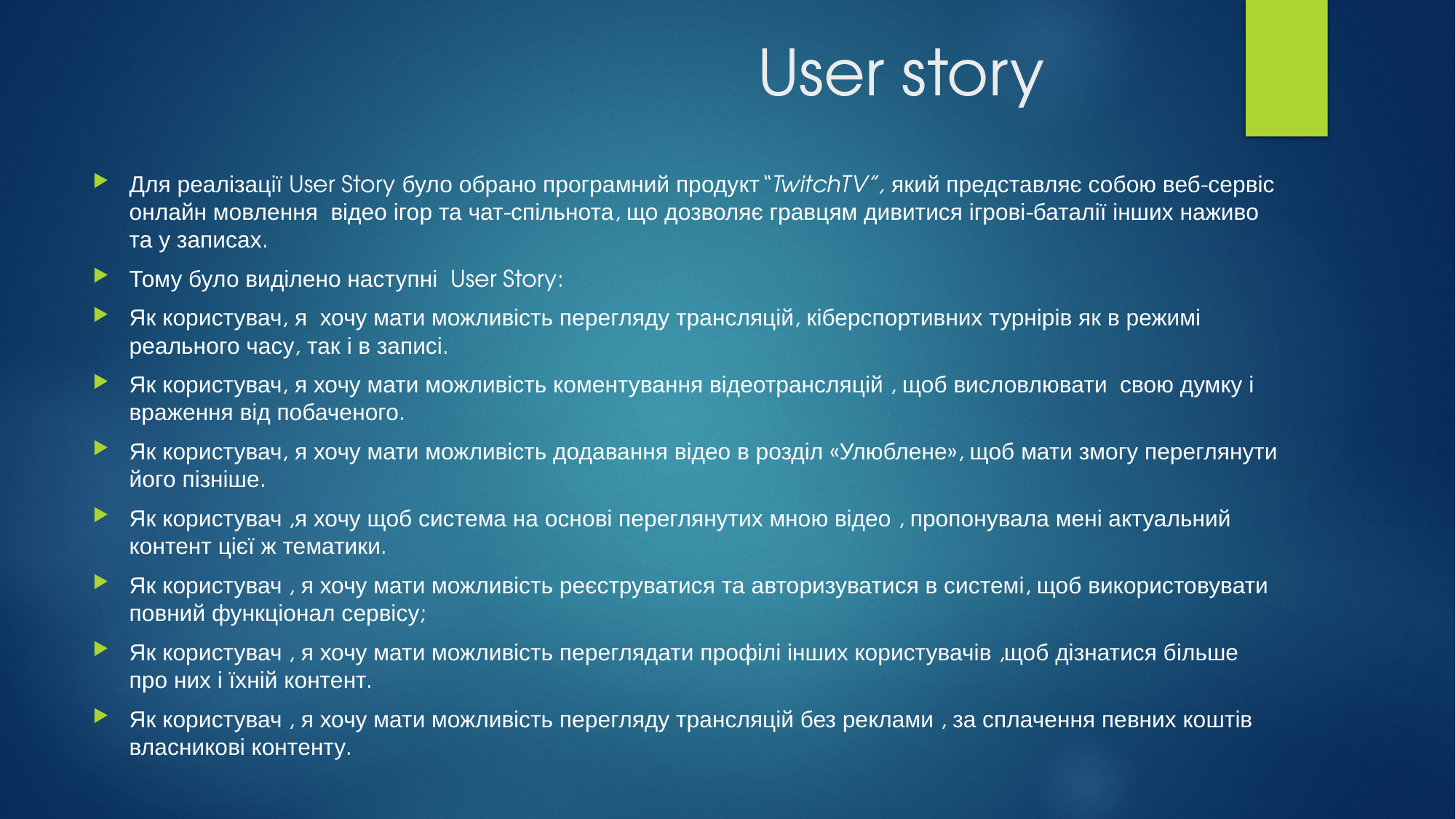

# User story
Для реалізації User Story було обрано програмний продукт“TwitchTV”, який представляє собою веб-сервіс онлайн мовлення  відео ігор та чат-спільнота, що дозволяє гравцям дивитися ігрові-баталії інших наживо та у записах.
Тому було виділено наступні  User Story:
Як користувач, я  хочу мати можливість перегляду трансляцій, кіберспортивних турнірів як в режимі реального часу, так і в записі.
Як користувач, я хочу мати можливість коментування відеотрансляцій , щоб висловлювати  свою думку і враження від побаченого.
Як користувач, я хочу мати можливість додавання відео в розділ «Улюблене», щоб мати змогу переглянути його пізніше.
Як користувач ,я хочу щоб система на основі переглянутих мною відео , пропонувала мені актуальний контент цієї ж тематики.
Як користувач , я хочу мати можливість реєструватися та авторизуватися в системі, щоб використовувати повний функціонал сервісу;
Як користувач , я хочу мати можливість переглядати профілі інших користувачів ,щоб дізнатися більше про них і їхній контент.
Як користувач , я хочу мати можливість перегляду трансляцій без реклами , за сплачення певних коштів  власникові контенту.